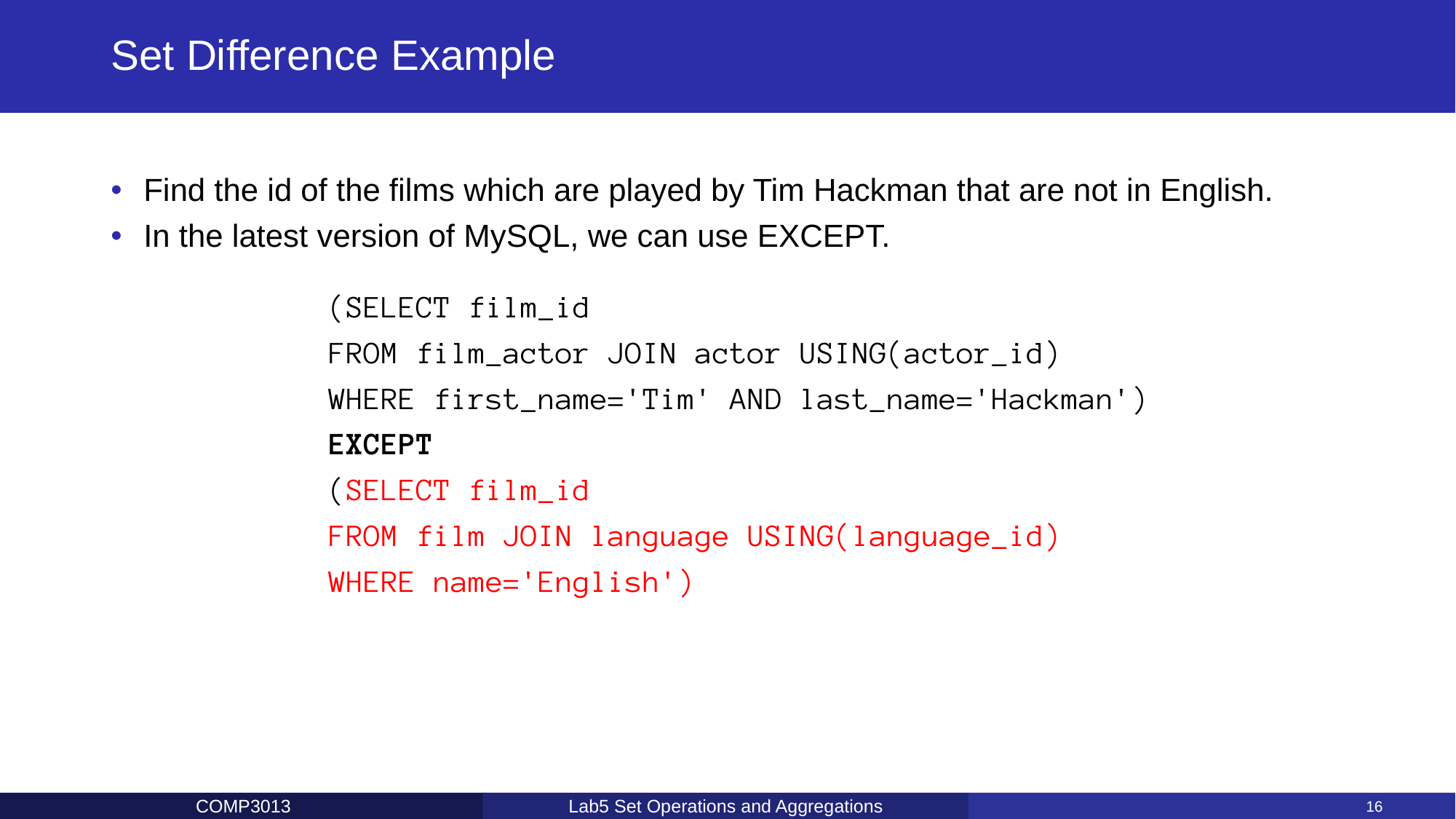

# Set Difference Example
Find the id of the films which are played by Tim Hackman that are not in English.
In the latest version of MySQL, we can use EXCEPT.

		(SELECT film_id
		FROM film_actor JOIN actor USING(actor_id)
		WHERE first_name='Tim' AND last_name='Hackman')
		EXCEPT
		(SELECT film_id
		FROM film JOIN language USING(language_id)
		WHERE name='English')